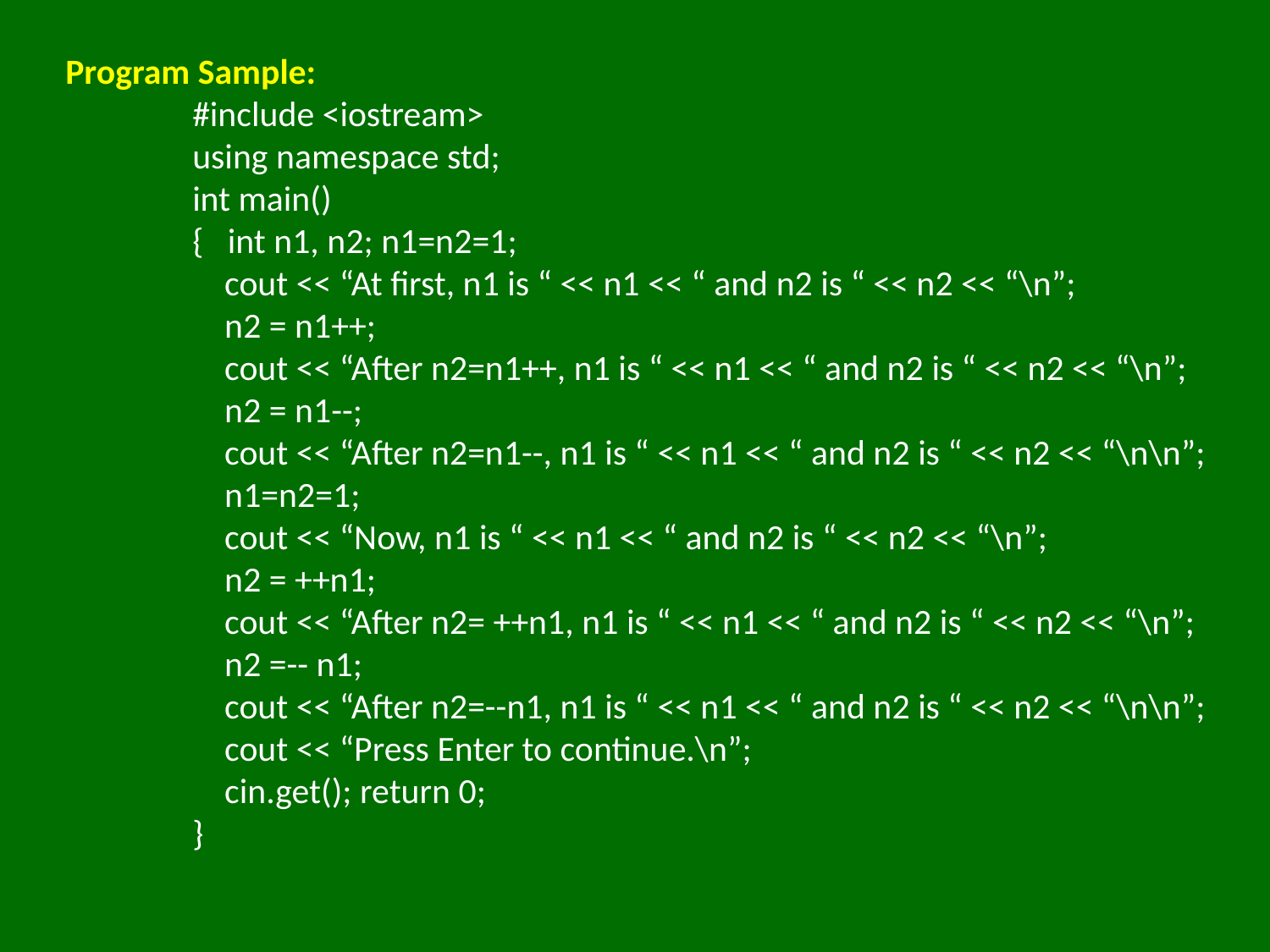

Program Sample:
	#include <iostream>
	using namespace std;
	int main()
	{   int n1, n2; n1=n2=1;
	    cout << “At first, n1 is “ << n1 << “ and n2 is “ << n2 << “\n”;
	    n2 = n1++;
	    cout << “After n2=n1++, n1 is “ << n1 << “ and n2 is “ << n2 << “\n”;
	    n2 = n1--;
	    cout << “After n2=n1--, n1 is “ << n1 << “ and n2 is “ << n2 << “\n\n”;
	    n1=n2=1;
	    cout << “Now, n1 is “ << n1 << “ and n2 is “ << n2 << “\n”;
	    n2 = ++n1;
	    cout << “After n2= ++n1, n1 is “ << n1 << “ and n2 is “ << n2 << “\n”;
	    n2 =-- n1;
	    cout << “After n2=--n1, n1 is “ << n1 << “ and n2 is “ << n2 << “\n\n”;
	    cout << “Press Enter to continue.\n”;
	    cin.get(); return 0;
	}